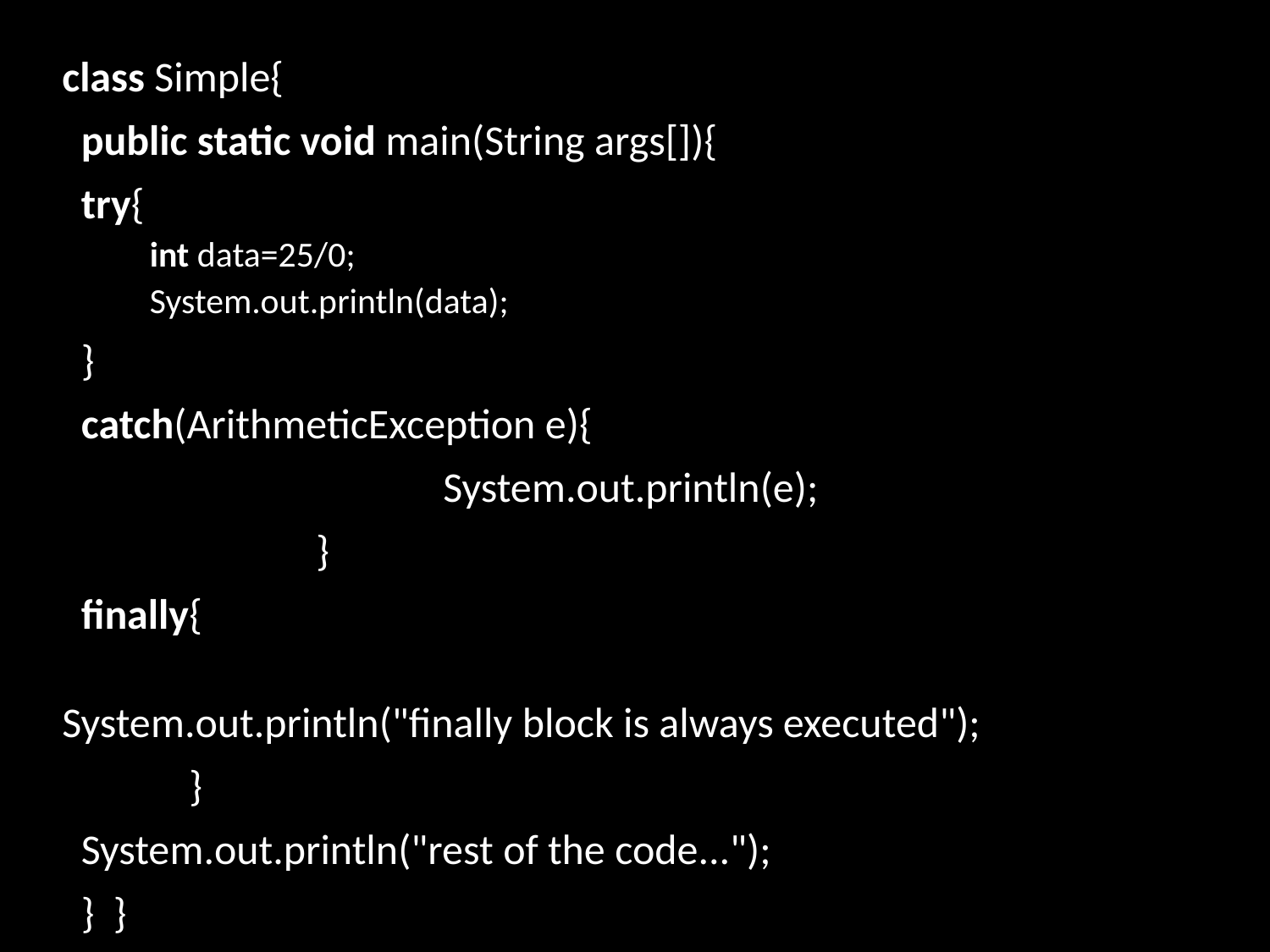

class Simple{
  public static void main(String args[]){
  try{
   int data=25/0;
   System.out.println(data);
  }
  catch(ArithmeticException e){
			System.out.println(e);
		}
  finally{
		System.out.println("finally block is always executed");
	}
  System.out.println("rest of the code...");
  }  }